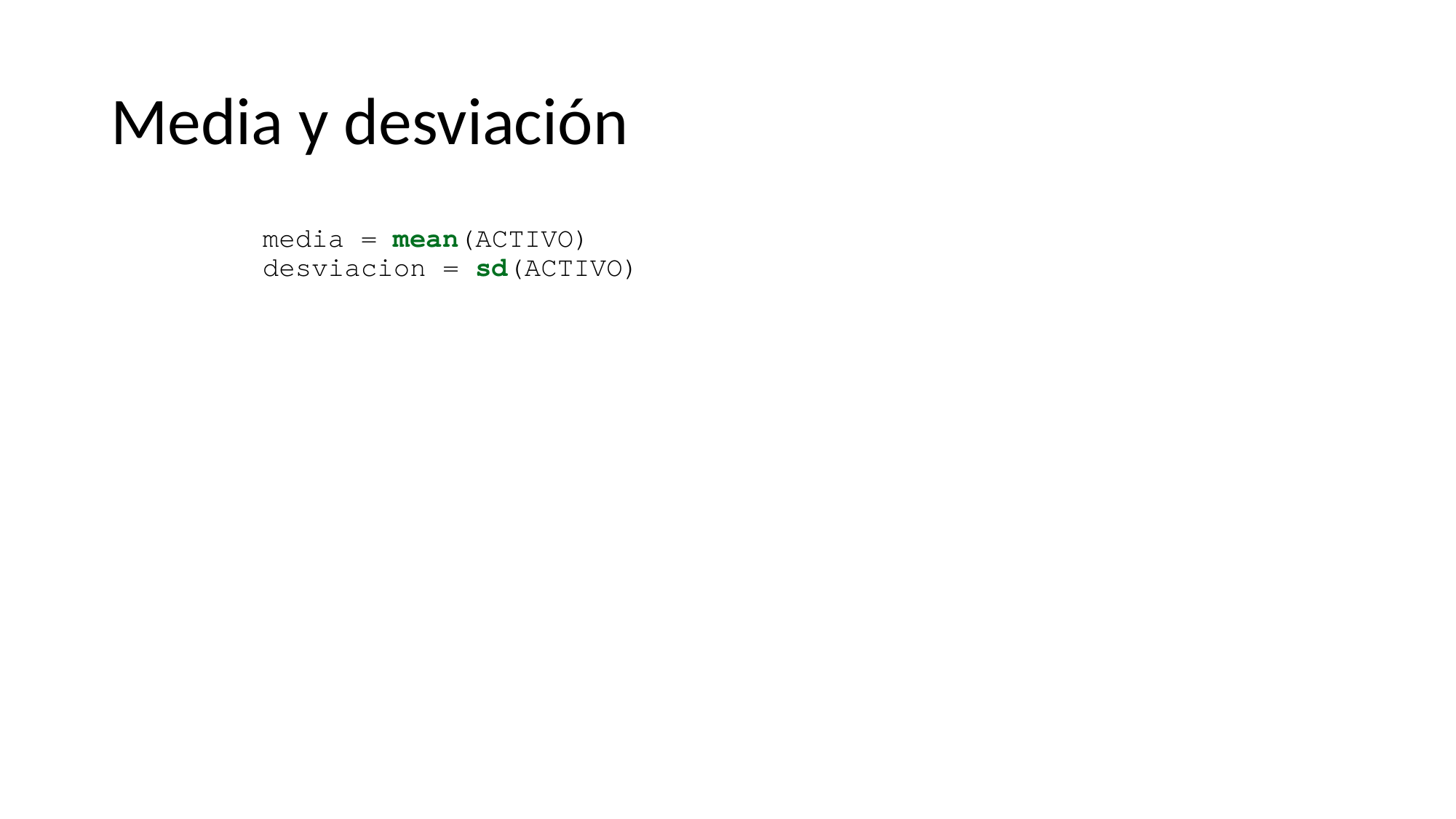

# Media y desviación
media = mean(ACTIVO)
desviacion = sd(ACTIVO)